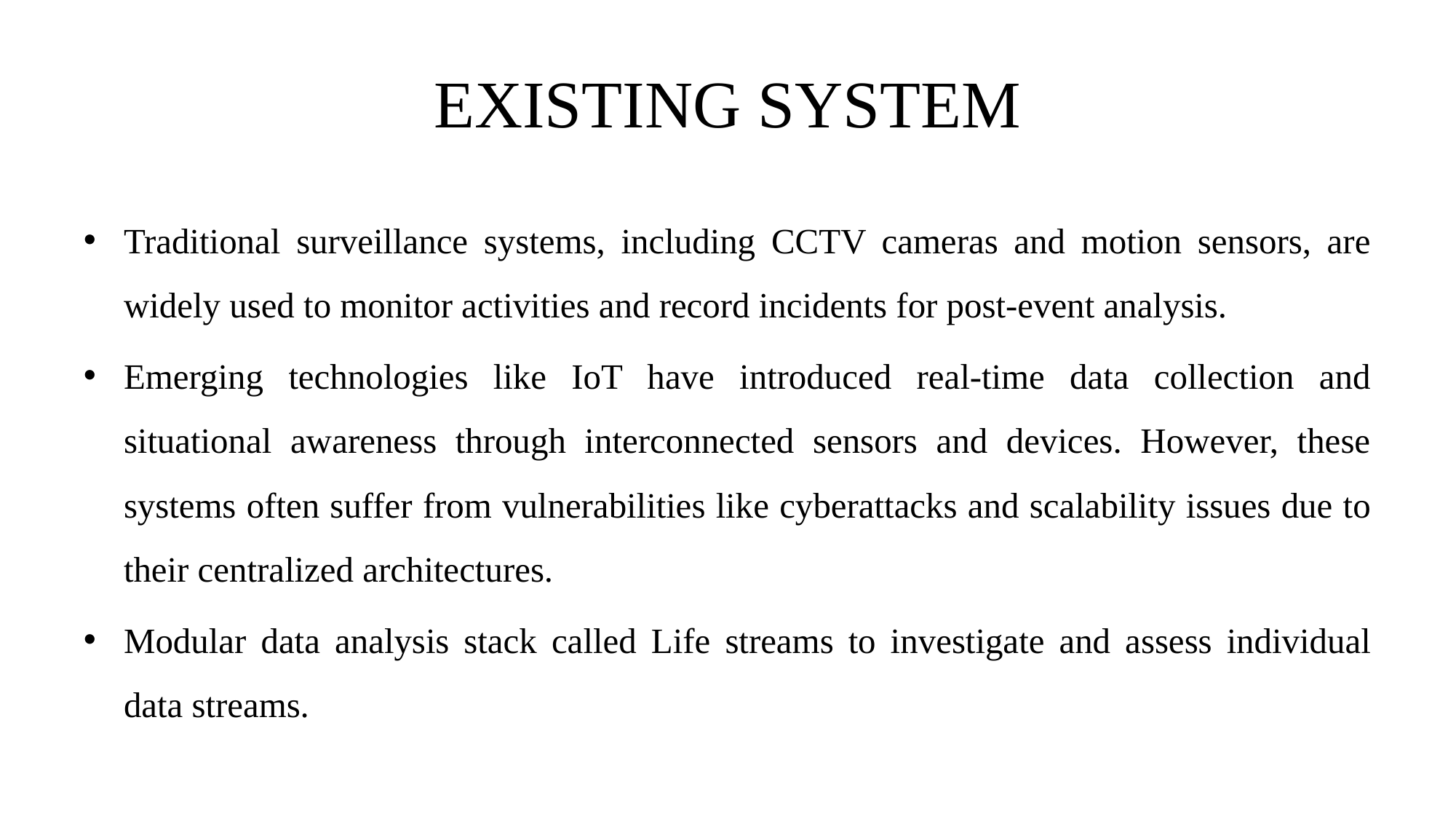

# EXISTING SYSTEM
Traditional surveillance systems, including CCTV cameras and motion sensors, are widely used to monitor activities and record incidents for post-event analysis.
Emerging technologies like IoT have introduced real-time data collection and situational awareness through interconnected sensors and devices. However, these systems often suffer from vulnerabilities like cyberattacks and scalability issues due to their centralized architectures.
Modular data analysis stack called Life streams to investigate and assess individual data streams.